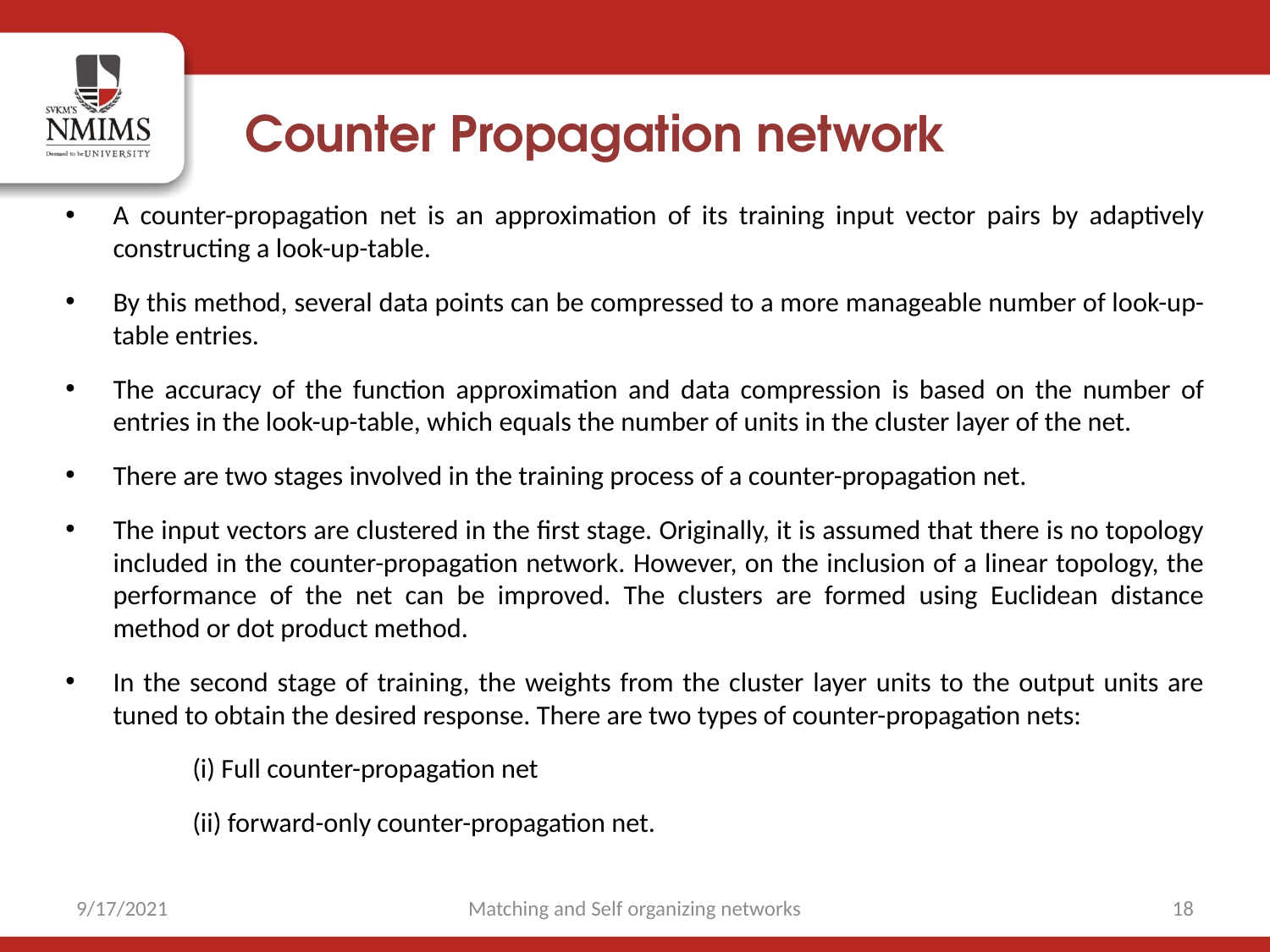

Counter Propagation network
A counter-propagation net is an approximation of its training input vector pairs by adaptively constructing a look-up-table.
By this method, several data points can be compressed to a more manageable number of look-up-table entries.
The accuracy of the function approximation and data compression is based on the number of entries in the look-up-table, which equals the number of units in the cluster layer of the net.
There are two stages involved in the training process of a counter-propagation net.
The input vectors are clustered in the first stage. Originally, it is assumed that there is no topology included in the counter-propagation network. However, on the inclusion of a linear topology, the performance of the net can be improved. The clusters are formed using Euclidean distance method or dot product method.
In the second stage of training, the weights from the cluster layer units to the output units are tuned to obtain the desired response. There are two types of counter-propagation nets:
	(i) Full counter-propagation net
	(ii) forward-only counter-propagation net.
9/17/2021
Matching and Self organizing networks
18